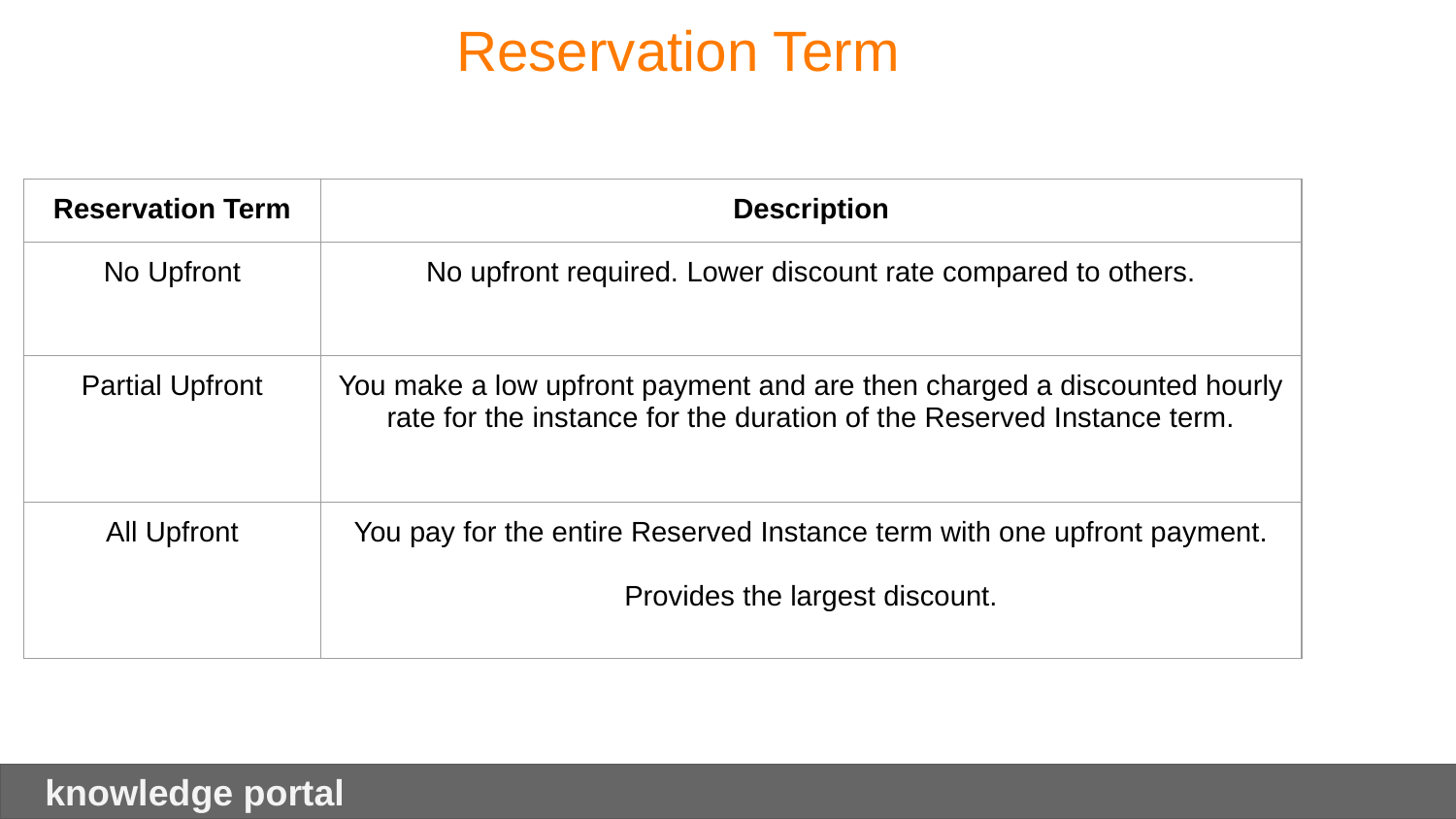

Reservation Term

| Reservation Term | Description |
| --- | --- |
| No Upfront | No upfront required. Lower discount rate compared to others. |
| Partial Upfront | You make a low upfront payment and are then charged a discounted hourly rate for the instance for the duration of the Reserved Instance term. |
| All Upfront | You pay for the entire Reserved Instance term with one upfront payment. Provides the largest discount. |
   knowledge portal